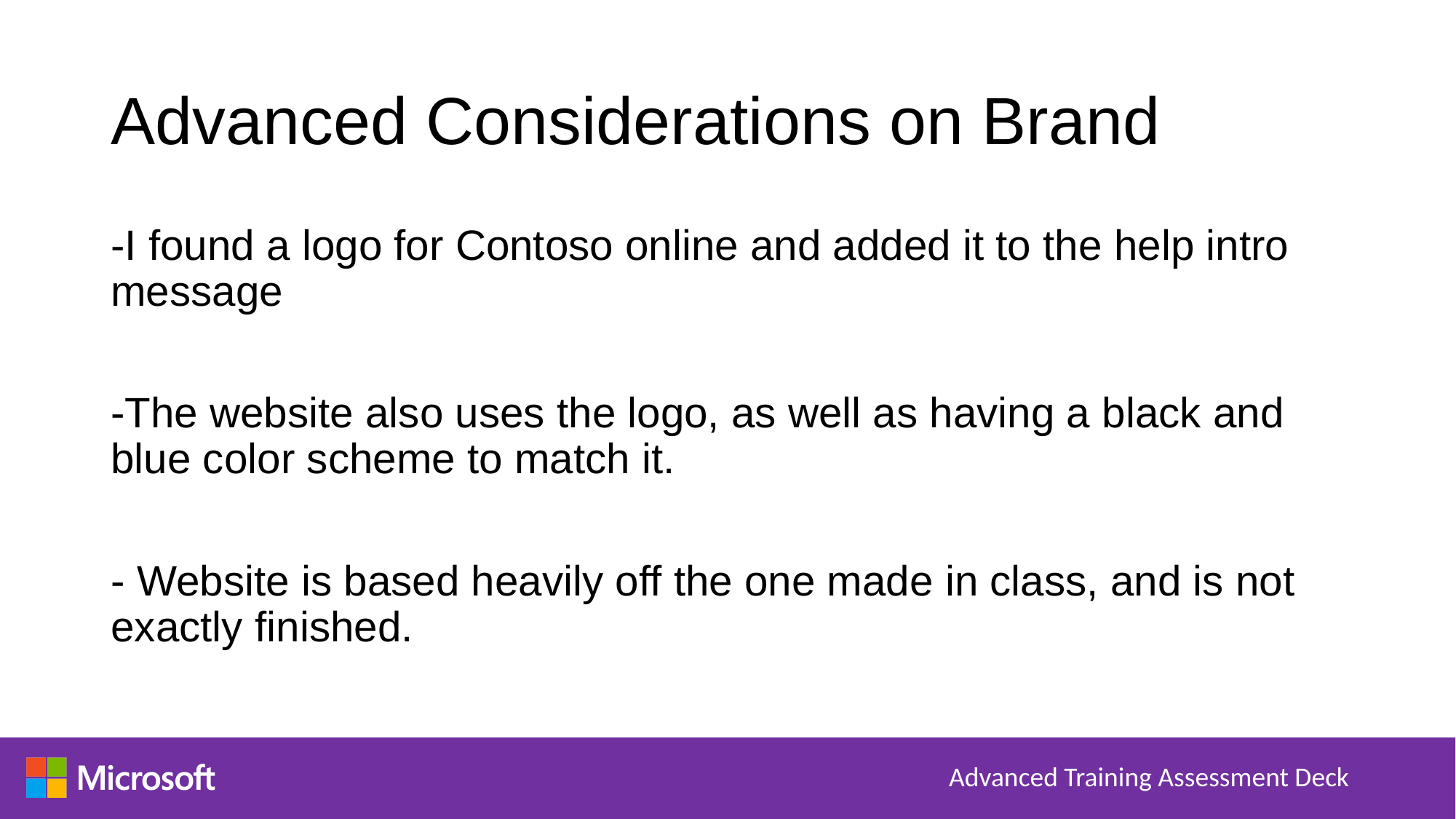

# Advanced Considerations on Brand
-I found a logo for Contoso online and added it to the help intro message

-The website also uses the logo, as well as having a black and blue color scheme to match it.

- Website is based heavily off the one made in class, and is not exactly finished.